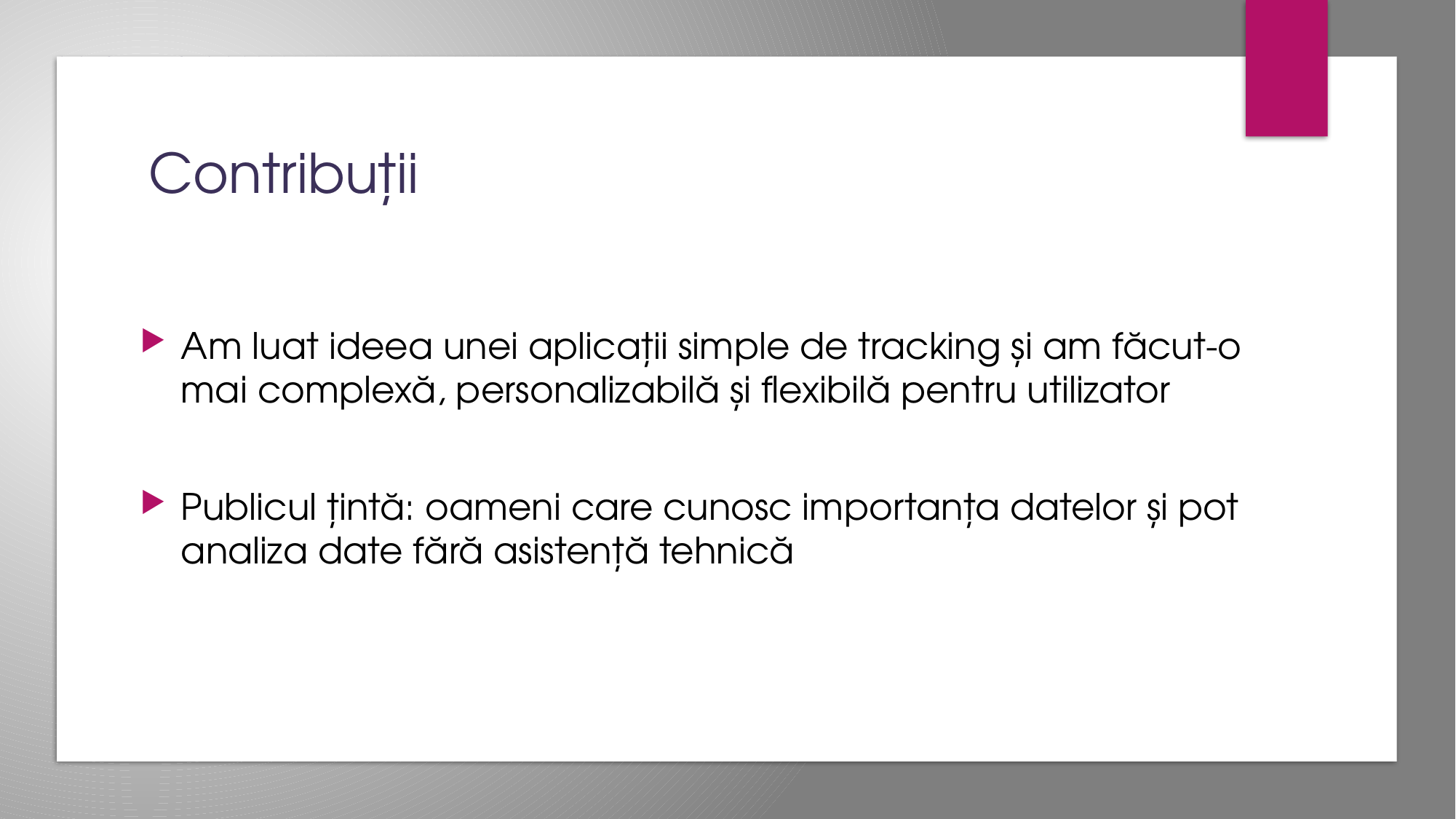

# Contribuții
Am luat ideea unei aplicații simple de tracking și am făcut-o mai complexă, personalizabilă și flexibilă pentru utilizator

Publicul țintă: oameni care cunosc importanța datelor și pot analiza date fără asistență tehnică